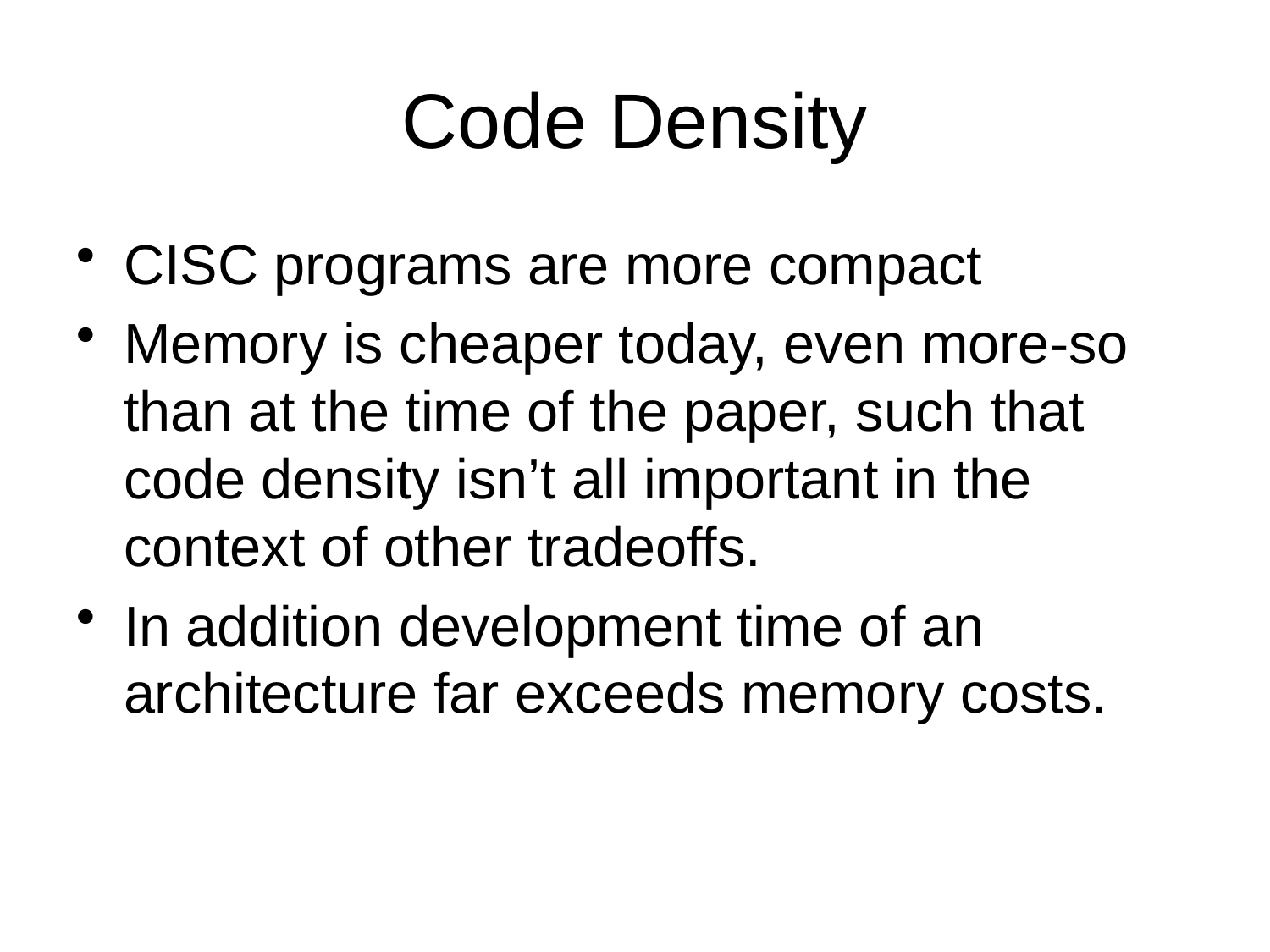

# Code Density
CISC programs are more compact
Memory is cheaper today, even more-so than at the time of the paper, such that code density isn’t all important in the context of other tradeoffs.
In addition development time of an architecture far exceeds memory costs.